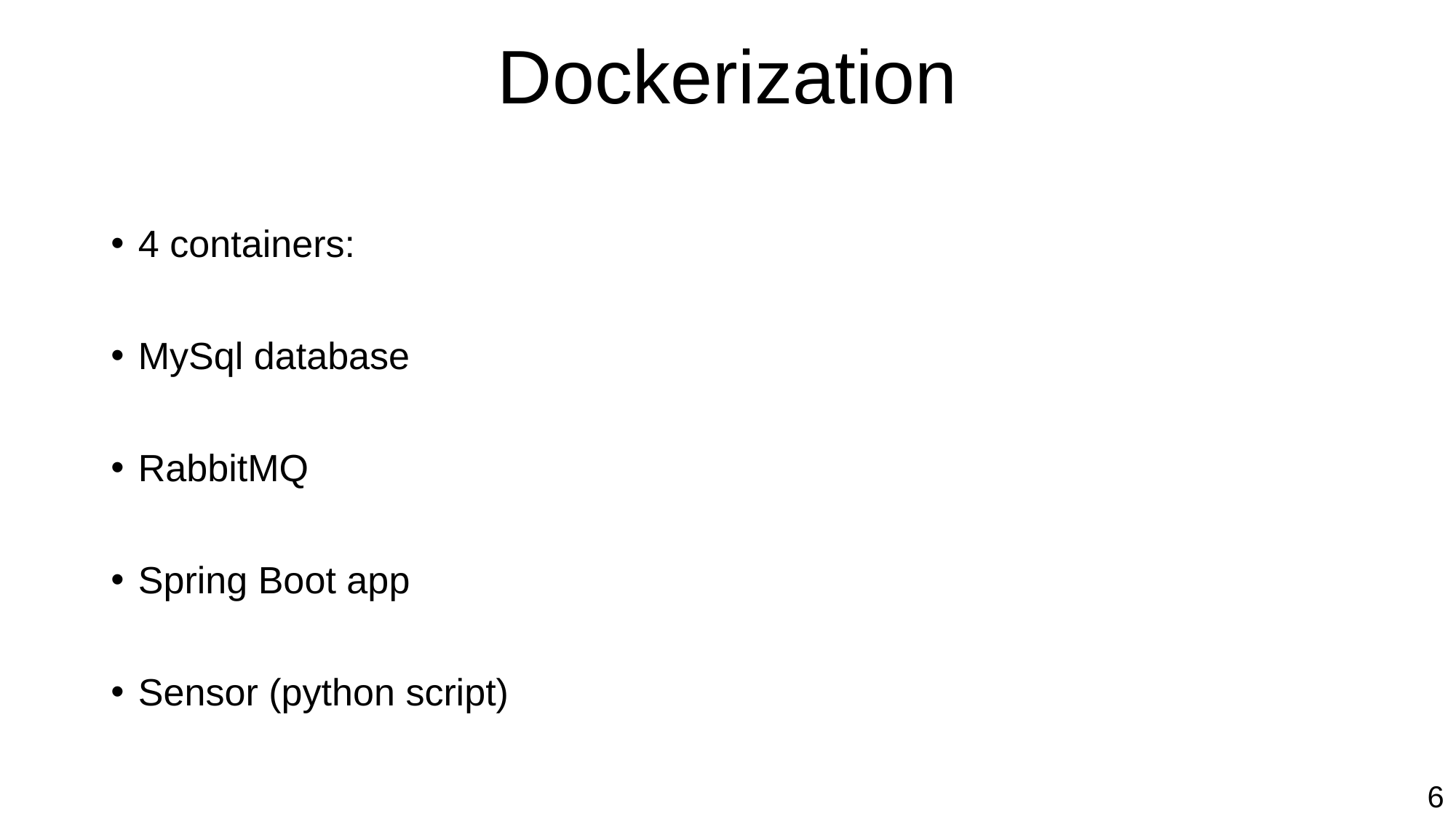

# Dockerization

4 containers:

MySql database

RabbitMQ

Spring Boot app

Sensor (python script)

6